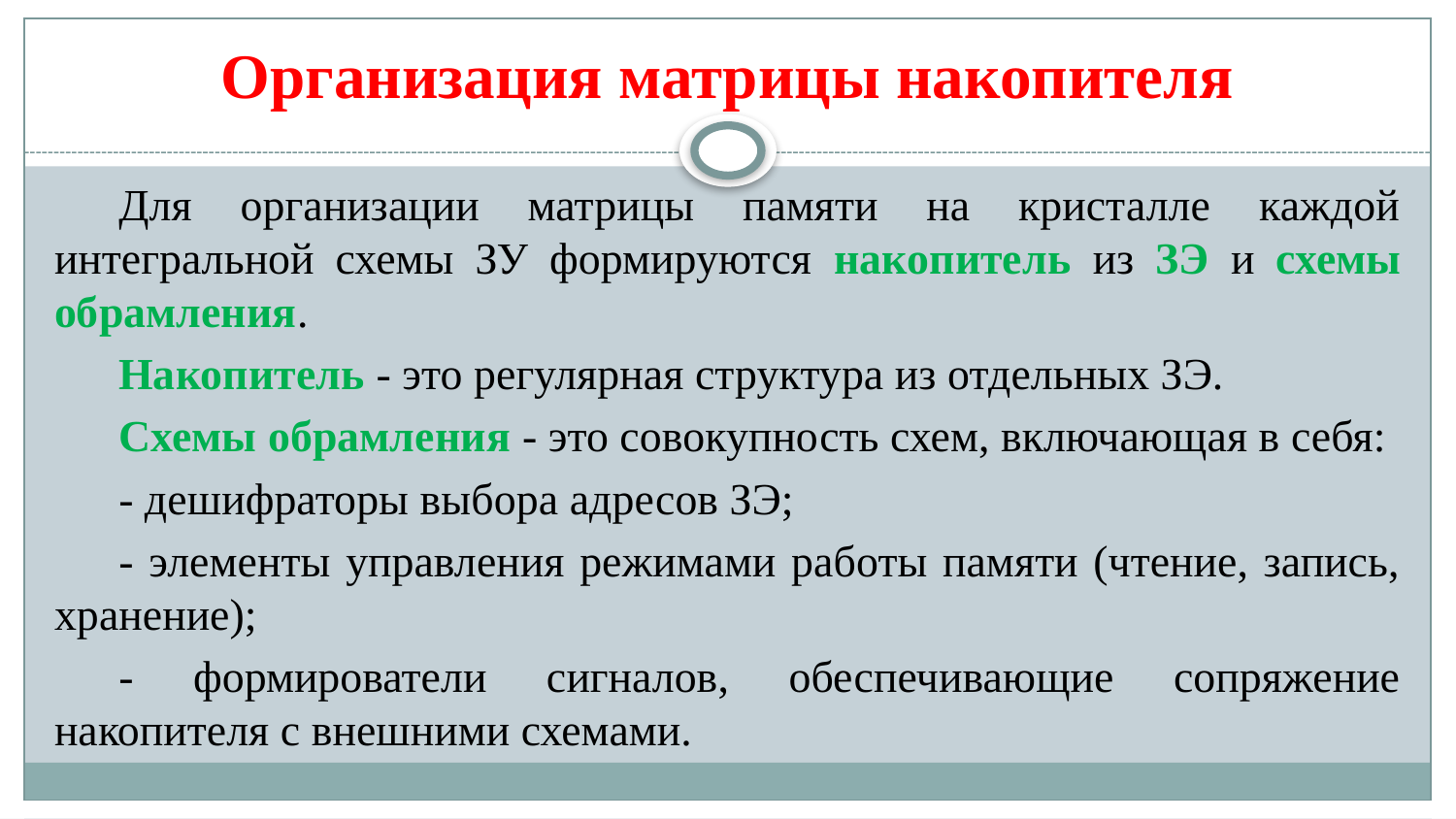

# Организация матрицы накопителя
Для организации матрицы памяти на кристалле каждой интегральной схемы ЗУ формируются накопитель из ЗЭ и схемы обрамления.
Накопитель - это регулярная структура из отдельных ЗЭ.
Схемы обрамления - это совокупность схем, включающая в себя:
- дешифраторы выбора адресов ЗЭ;
- элементы управления режимами работы памяти (чтение, запись, хранение);
- формирователи сигналов, обеспечивающие сопряжение накопителя с внешними схемами.